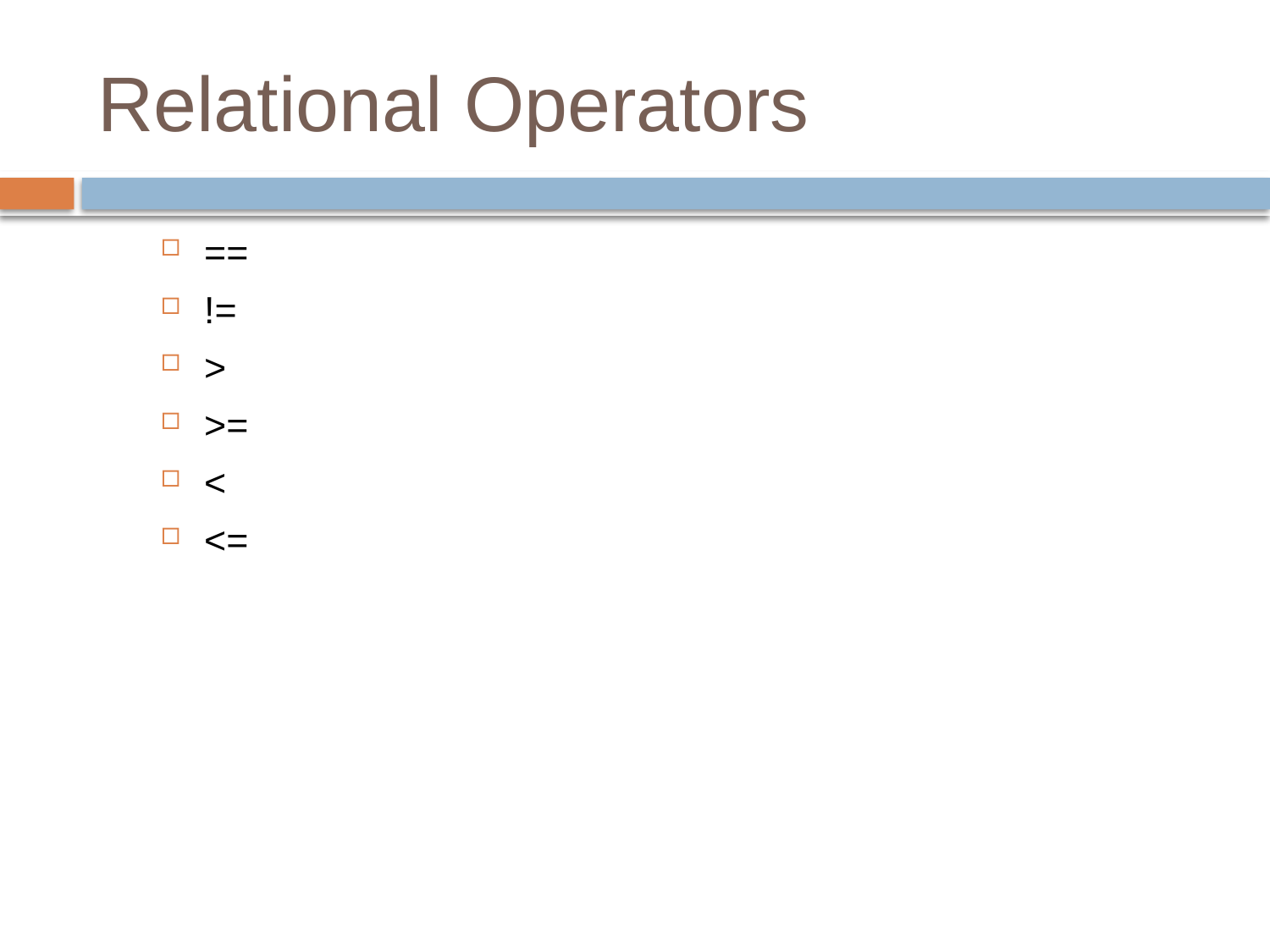

# Relational Operators
==
!=
>
>=
<
<=